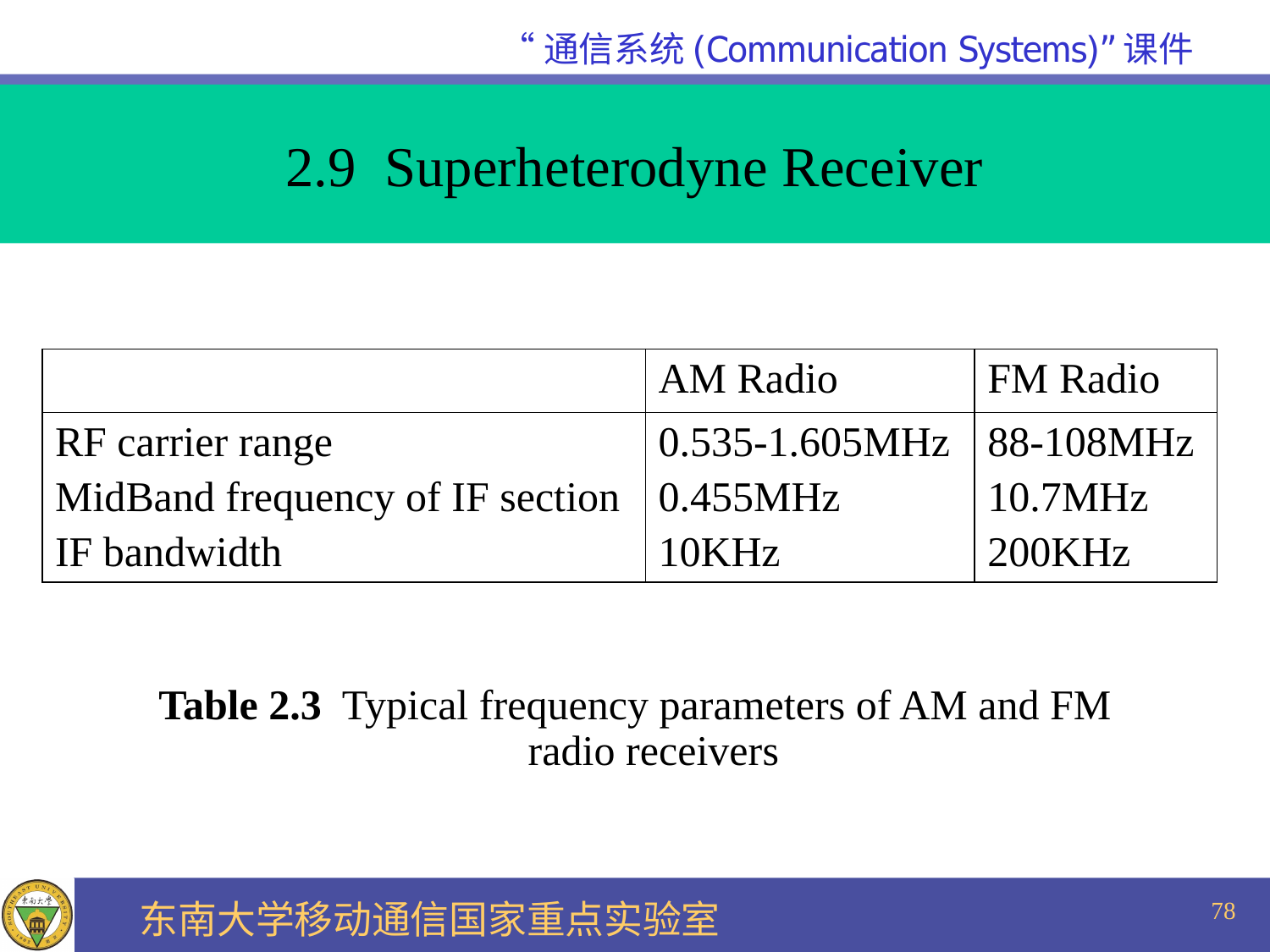

2.9  Superheterodyne Receiver
|  | AM Radio | FM Radio |
| --- | --- | --- |
| RF carrier range MidBand frequency of IF section IF bandwidth | 0.535-1.605MHz 0.455MHz 10KHz | 88-108MHz 10.7MHz 200KHz |
Table 2.3  Typical frequency parameters of AM and FM radio receivers
78